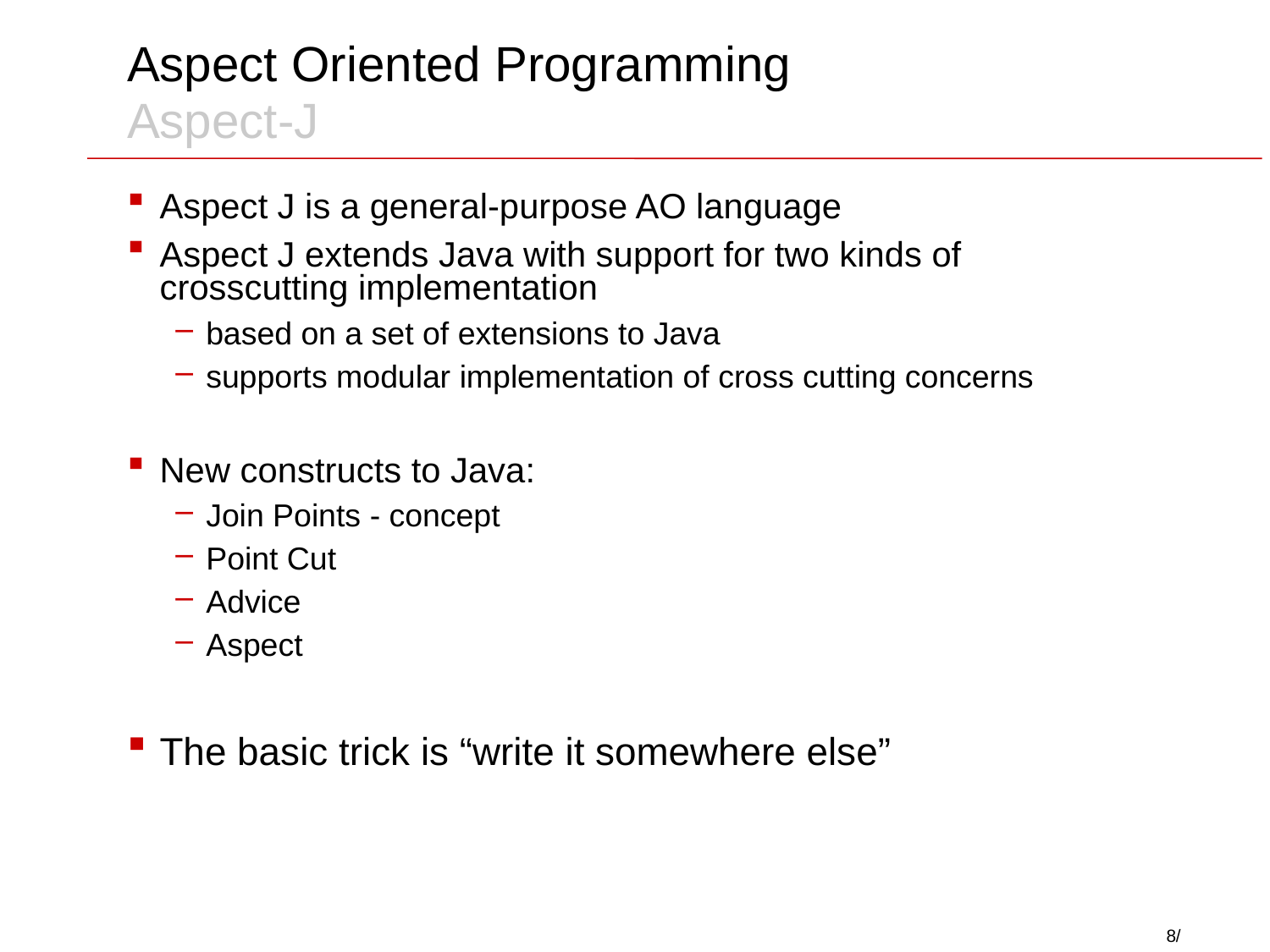

# Aspect Oriented Programming Aspect-J
Aspect J is a general-purpose AO language
Aspect J extends Java with support for two kinds of crosscutting implementation
based on a set of extensions to Java
supports modular implementation of cross cutting concerns

New constructs to Java:
Join Points - concept
Point Cut
Advice
Aspect

The basic trick is “write it somewhere else”
8/